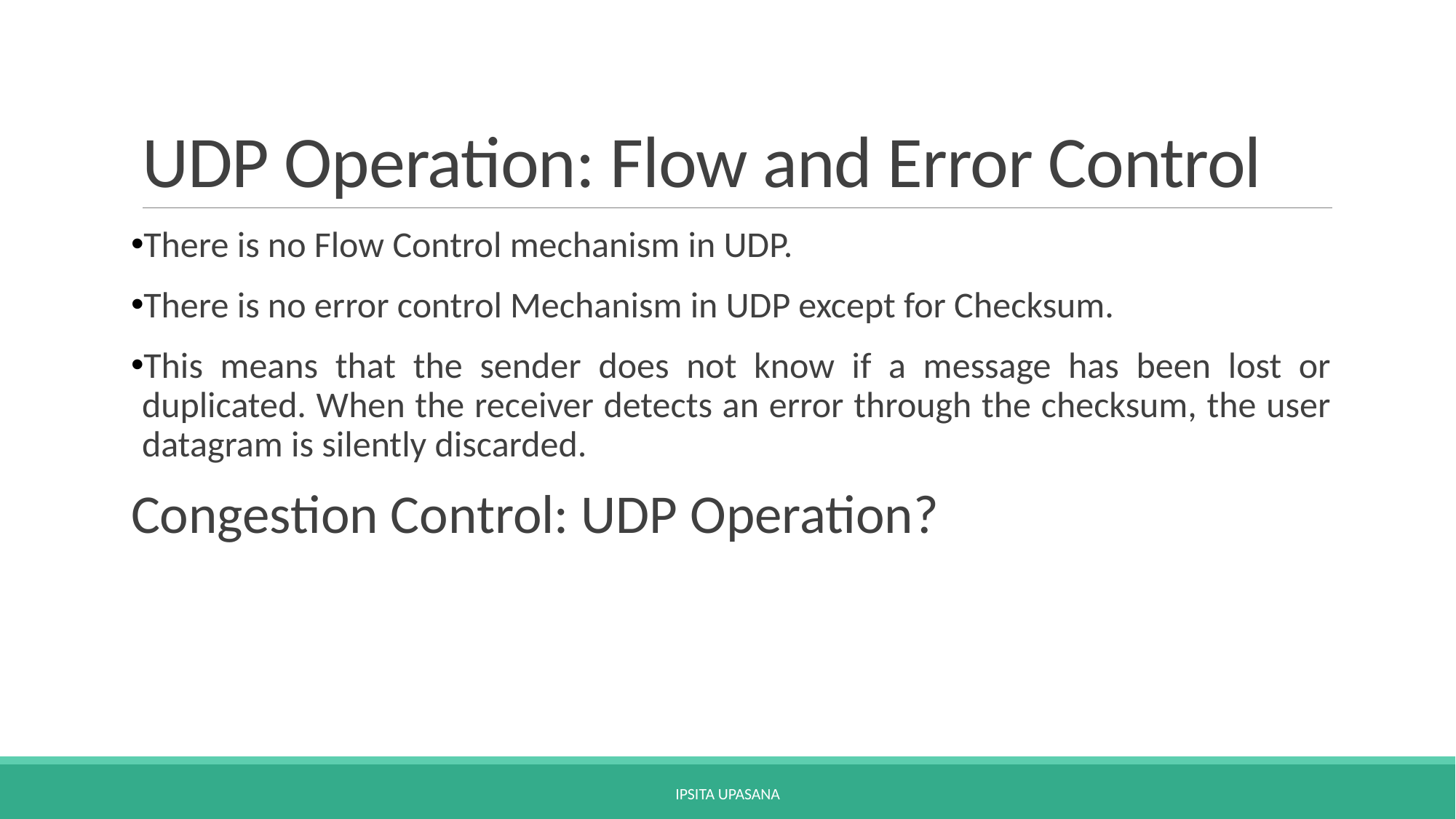

# UDP Operation: Flow and Error Control
There is no Flow Control mechanism in UDP.
There is no error control Mechanism in UDP except for Checksum.
This means that the sender does not know if a message has been lost or duplicated. When the receiver detects an error through the checksum, the user datagram is silently discarded.
Congestion Control: UDP Operation?

IPSITA UPASANA